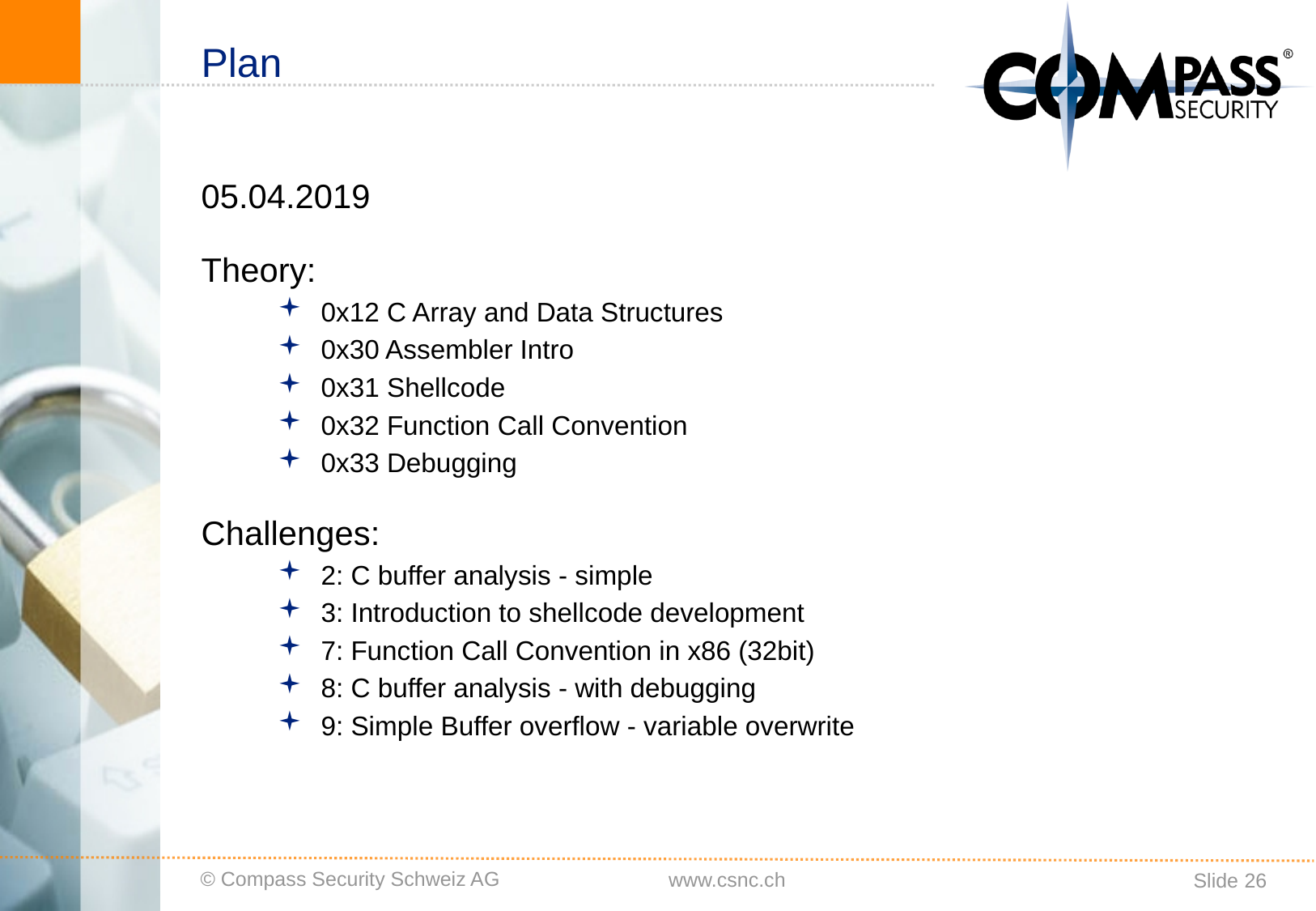

# Plan
05.04.2019
Theory:
0x12 C Array and Data Structures
0x30 Assembler Intro
0x31 Shellcode
0x32 Function Call Convention
0x33 Debugging
Challenges:
2: C buffer analysis - simple
3: Introduction to shellcode development
7: Function Call Convention in x86 (32bit)
8: C buffer analysis - with debugging
9: Simple Buffer overflow - variable overwrite